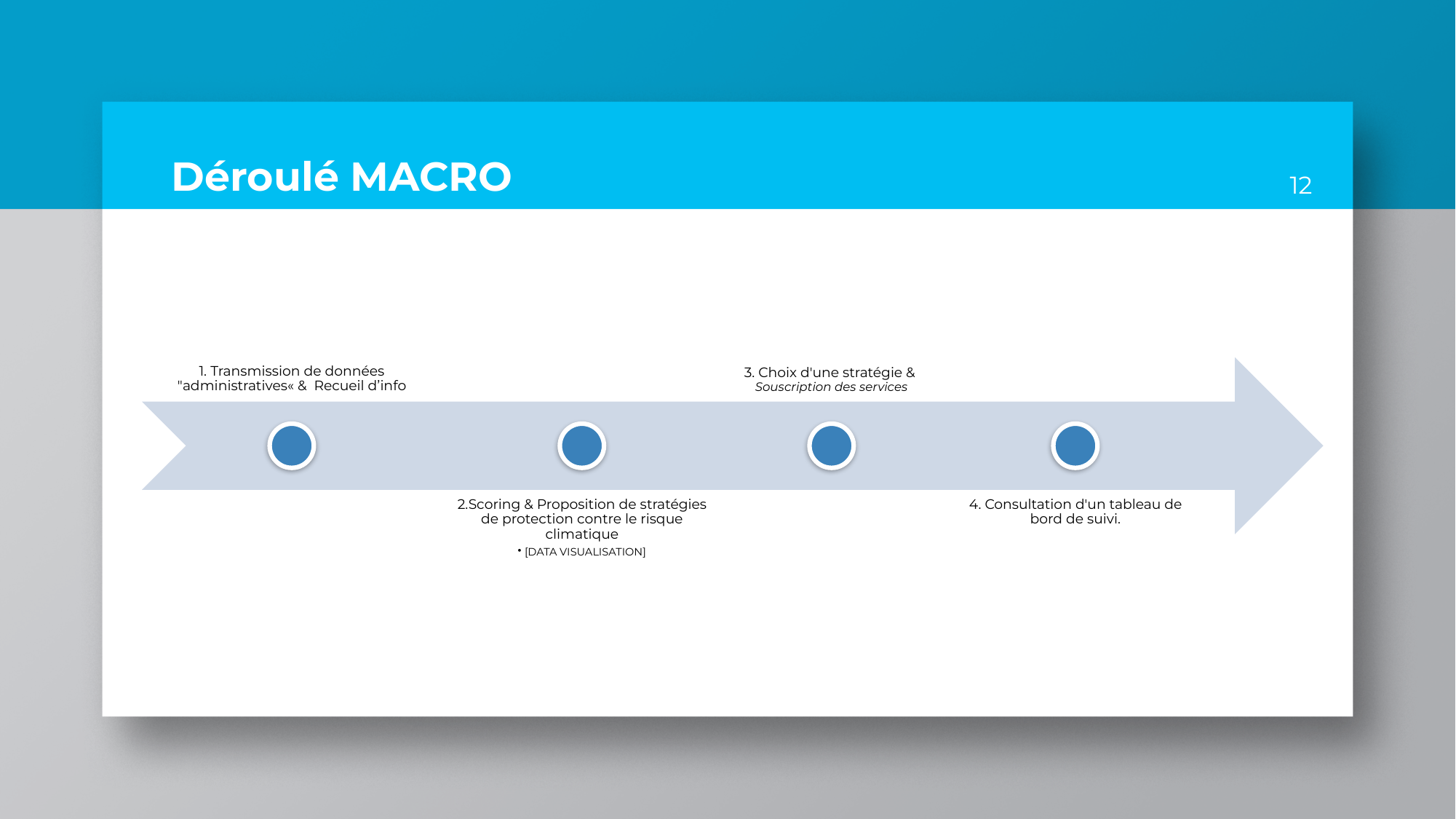

# Déroulé MACRO
12
1. Transmission de données "administratives« &  Recueil d’info
2.Scoring & Proposition de stratégies de protection contre le risque climatique
[DATA VISUALISATION]
3. Choix d'une stratégie &  Souscription des services
4. Consultation d'un tableau de bord de suivi.